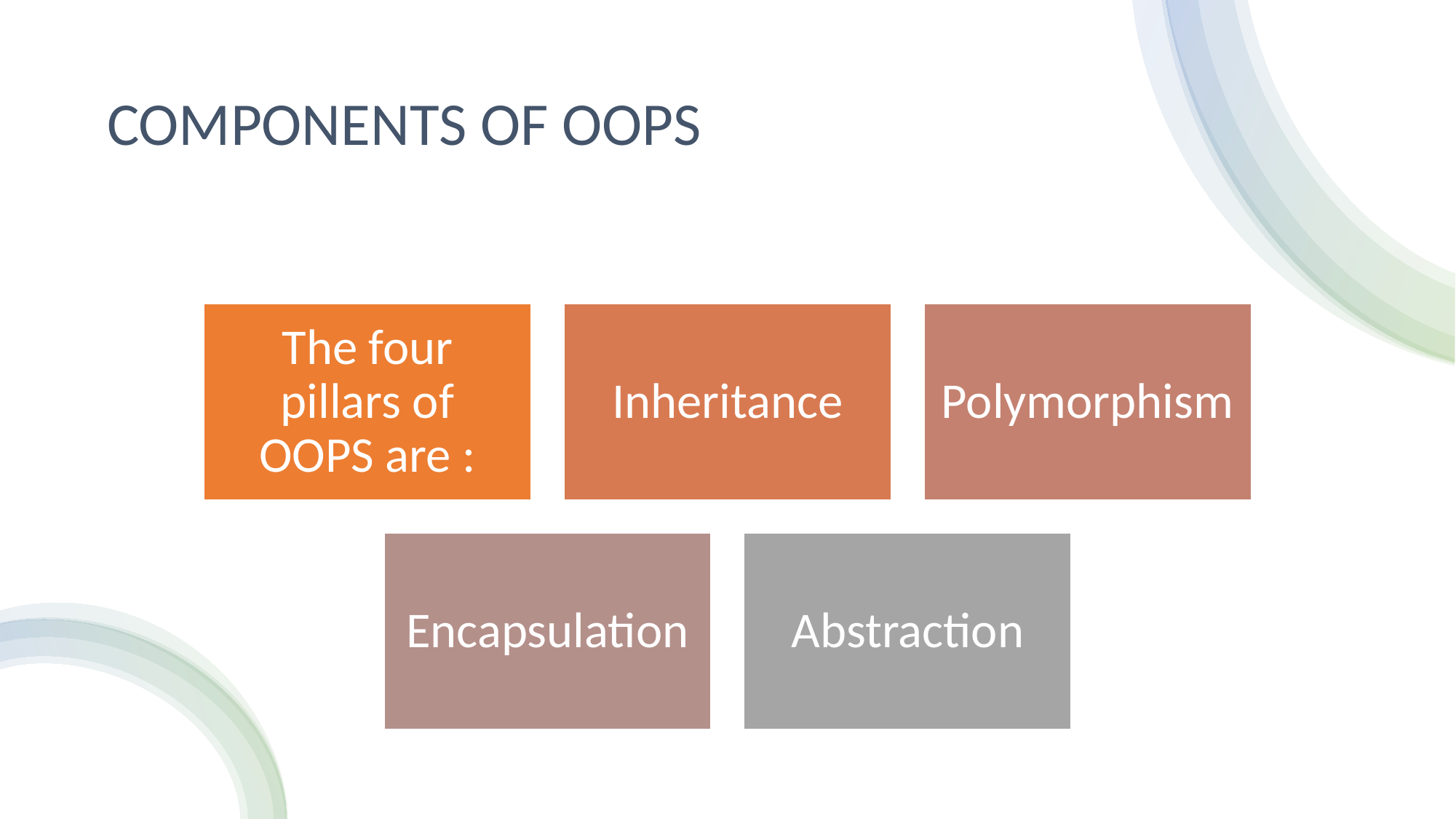

# COMPONENTS OF OOPS
The four pillars of OOPS are :
Inheritance
Polymorphism
Encapsulation
Abstraction